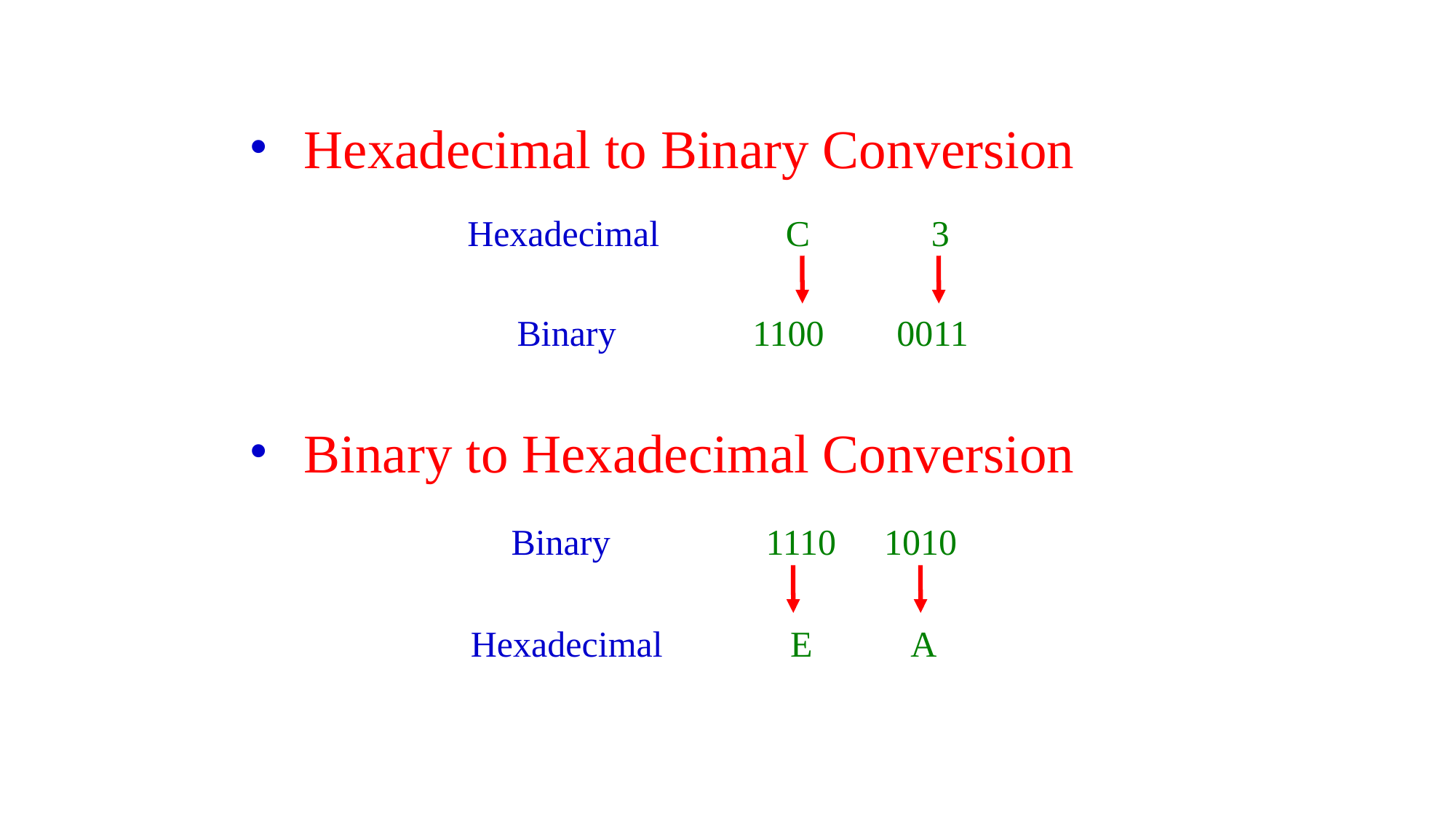

Hexadecimal to Binary Conversion
 Hexadecimal		C	    3

    Binary               1100        0011
Binary to Hexadecimal Conversion
Binary 	                1110	     1010

Hexadecimal              E           A